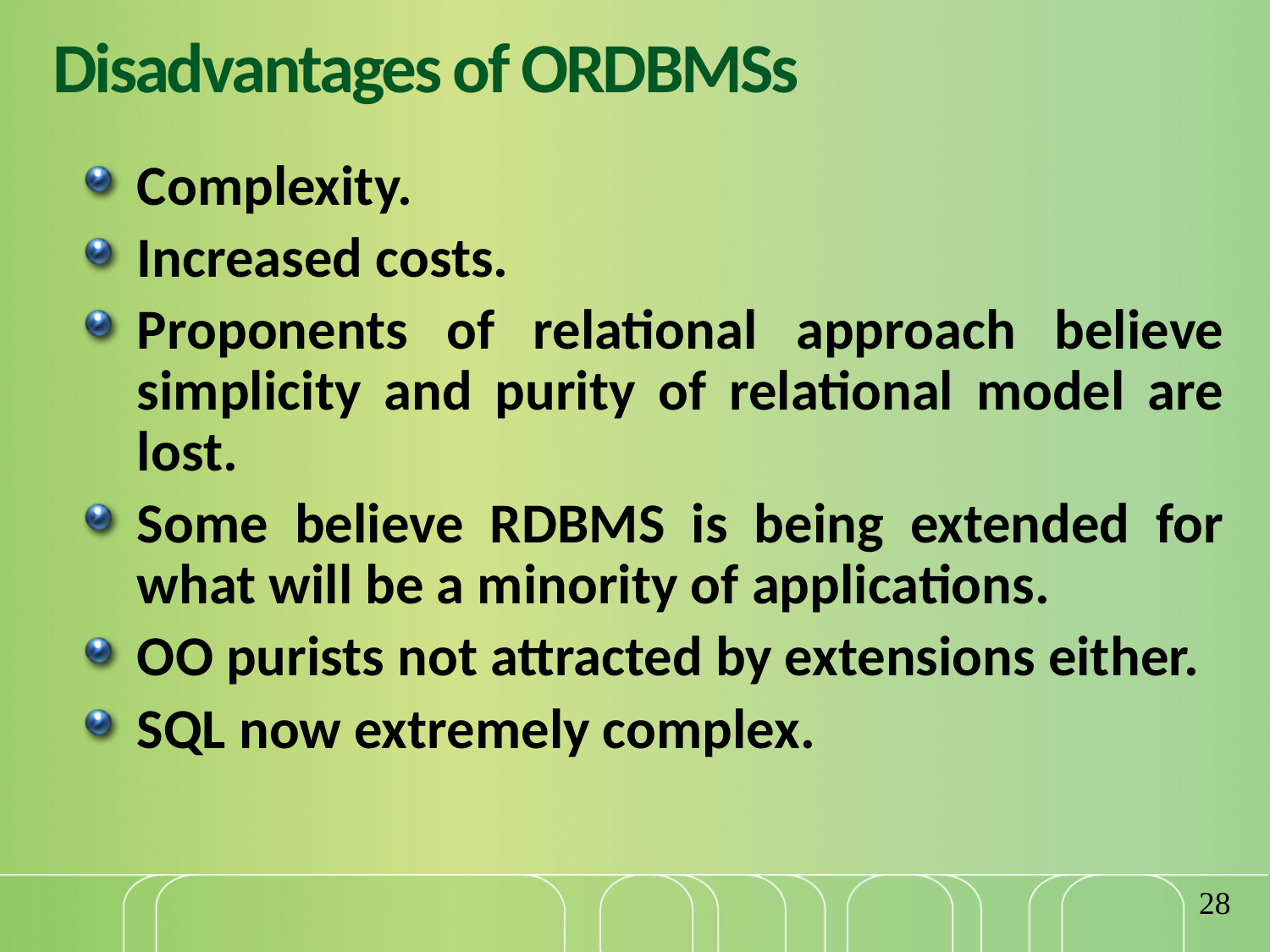

# Disadvantages of ORDBMSs
Complexity.
Increased costs.
Proponents of relational approach believe simplicity and purity of relational model are lost.
Some believe RDBMS is being extended for what will be a minority of applications.
OO purists not attracted by extensions either.
SQL now extremely complex.
28